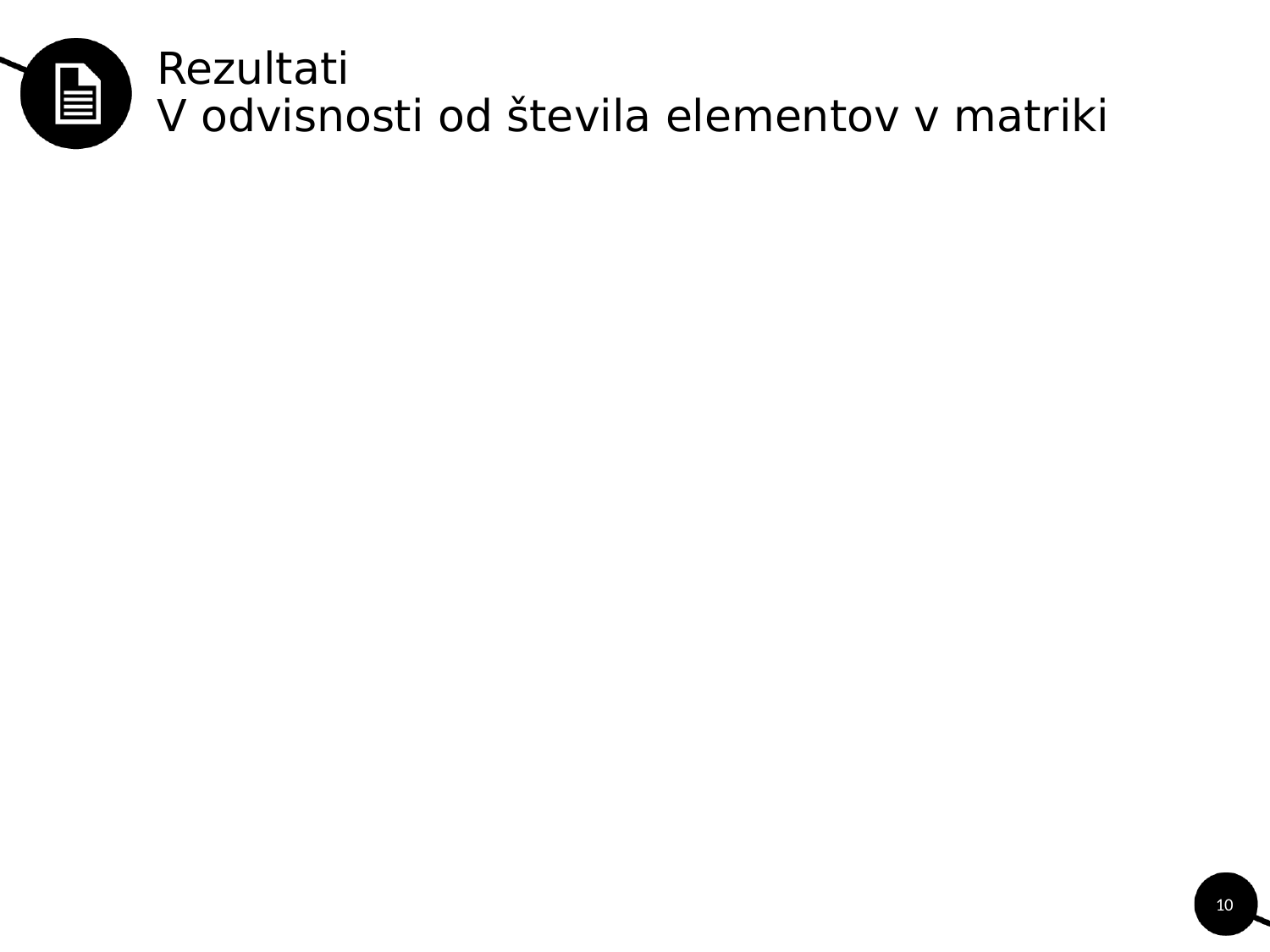

# Rezultati V odvisnosti od števila elementov v matriki

10